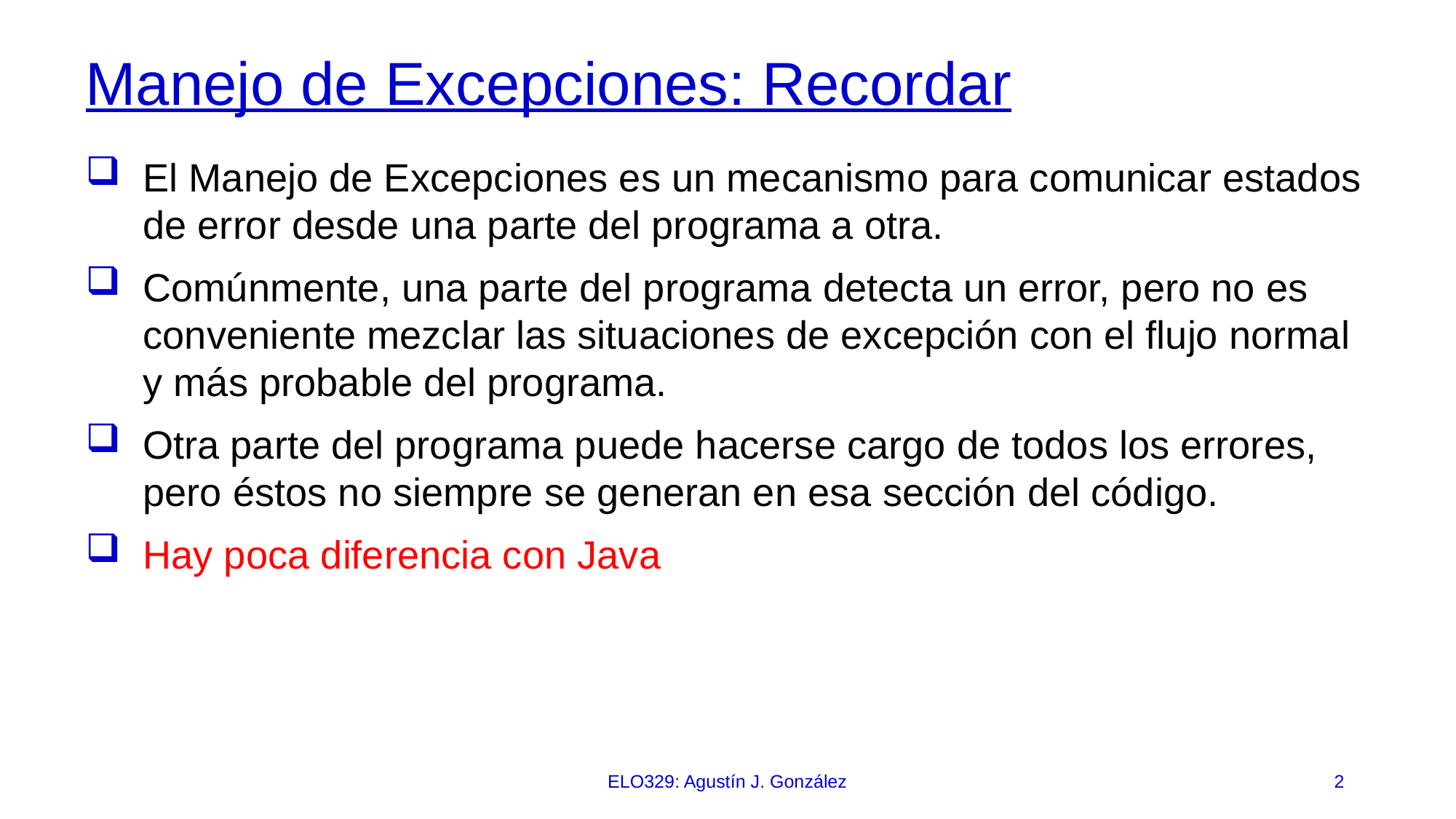

# Manejo de Excepciones: Recordar
El Manejo de Excepciones es un mecanismo para comunicar estados de error desde una parte del programa a otra.
Comúnmente, una parte del programa detecta un error, pero no es conveniente mezclar las situaciones de excepción con el flujo normal y más probable del programa.
Otra parte del programa puede hacerse cargo de todos los errores, pero éstos no siempre se generan en esa sección del código.
Hay poca diferencia con Java
ELO329: Agustín J. González
2